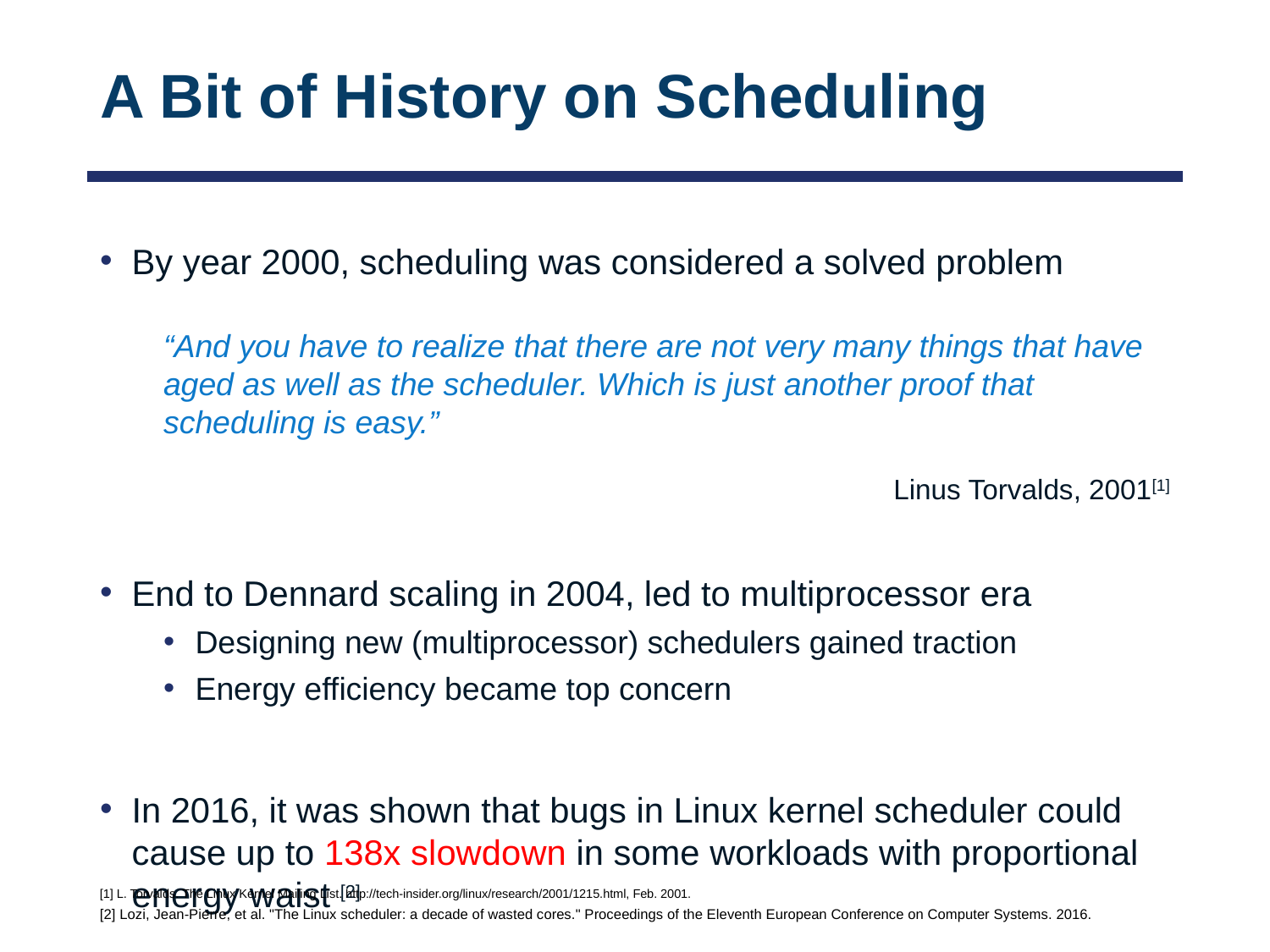

# A Bit of History on Scheduling
By year 2000, scheduling was considered a solved problem

“And you have to realize that there are not very many things that have aged as well as the scheduler. Which is just another proof that scheduling is easy.”

  Linus Torvalds, 2001[1]

End to Dennard scaling in 2004, led to multiprocessor era
Designing new (multiprocessor) schedulers gained traction
Energy efficiency became top concern

In 2016, it was shown that bugs in Linux kernel scheduler could cause up to 138x slowdown in some workloads with proportional energy waist [2]
[1] L. Torvalds. The Linux Kernel Mailing List. http://tech-insider.org/linux/research/2001/1215.html, Feb. 2001.
[2] Lozi, Jean-Pierre, et al. "The Linux scheduler: a decade of wasted cores." Proceedings of the Eleventh European Conference on Computer Systems. 2016.